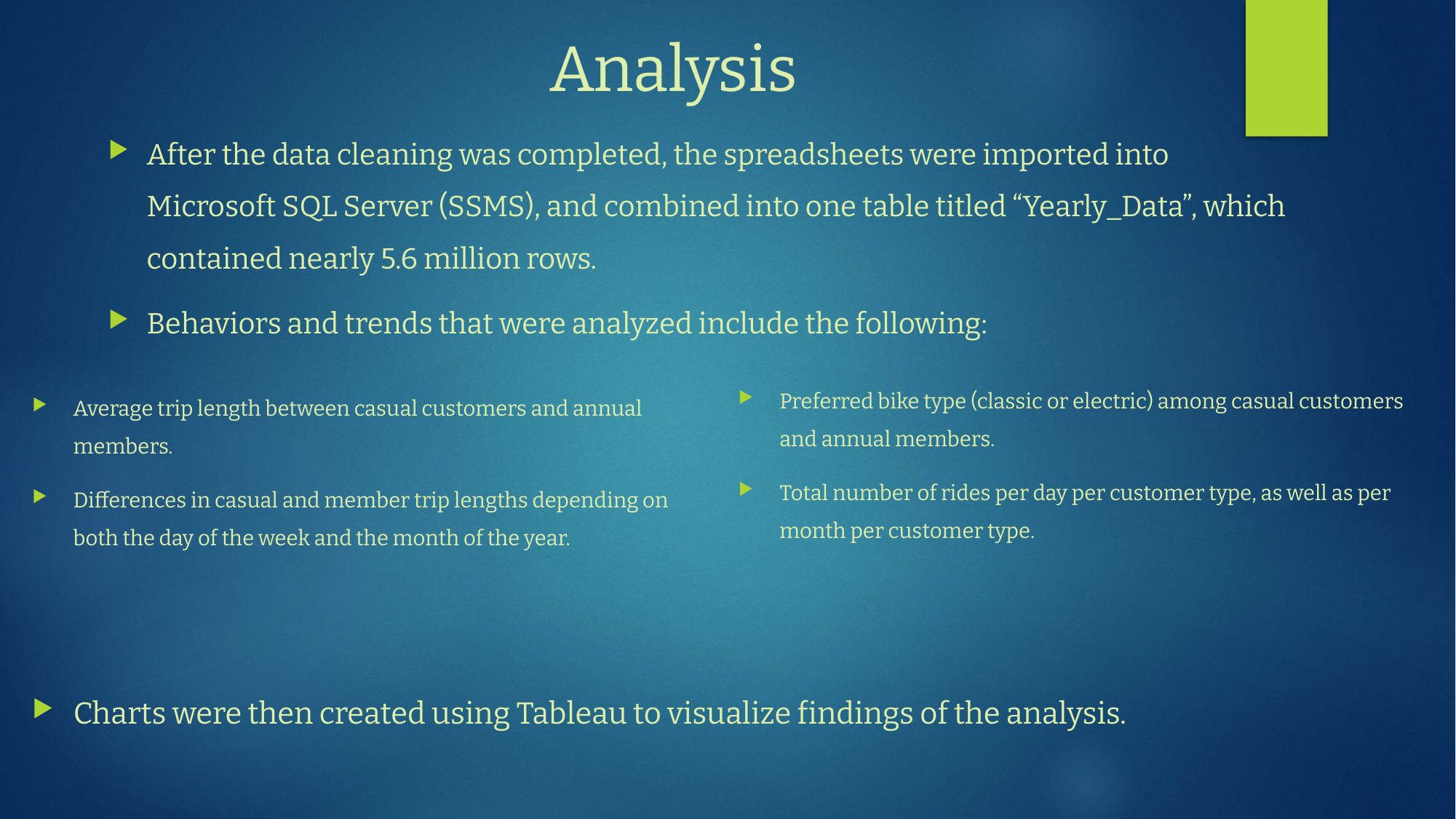

# Analysis
After the data cleaning was completed, the spreadsheets were imported into Microsoft SQL Server (SSMS), and combined into one table titled “Yearly_Data”, which contained nearly 5.6 million rows.
Behaviors and trends that were analyzed include the following:

Preferred bike type (classic or electric) among casual customers and annual members.
Total number of rides per day per customer type, as well as per month per customer type.
Average trip length between casual customers and annual members.
Differences in casual and member trip lengths depending on both the day of the week and the month of the year.

Charts were then created using Tableau to visualize findings of the analysis.